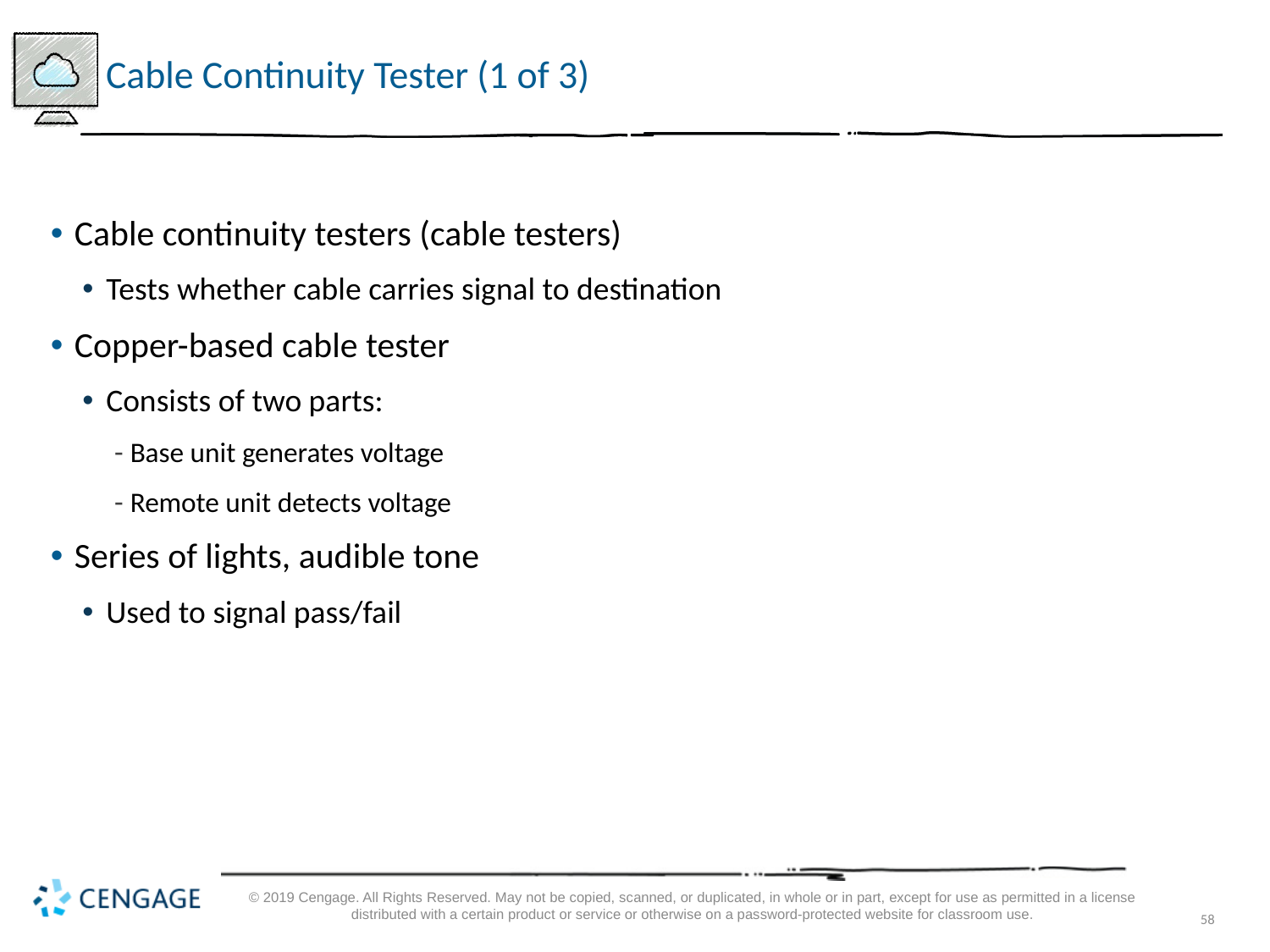

# Cable Continuity Tester (1 of 3)
Cable continuity testers (cable testers)
Tests whether cable carries signal to destination
Copper-based cable tester
Consists of two parts:
Base unit generates voltage
Remote unit detects voltage
Series of lights, audible tone
Used to signal pass/fail
© 2019 Cengage. All Rights Reserved. May not be copied, scanned, or duplicated, in whole or in part, except for use as permitted in a license distributed with a certain product or service or otherwise on a password-protected website for classroom use.